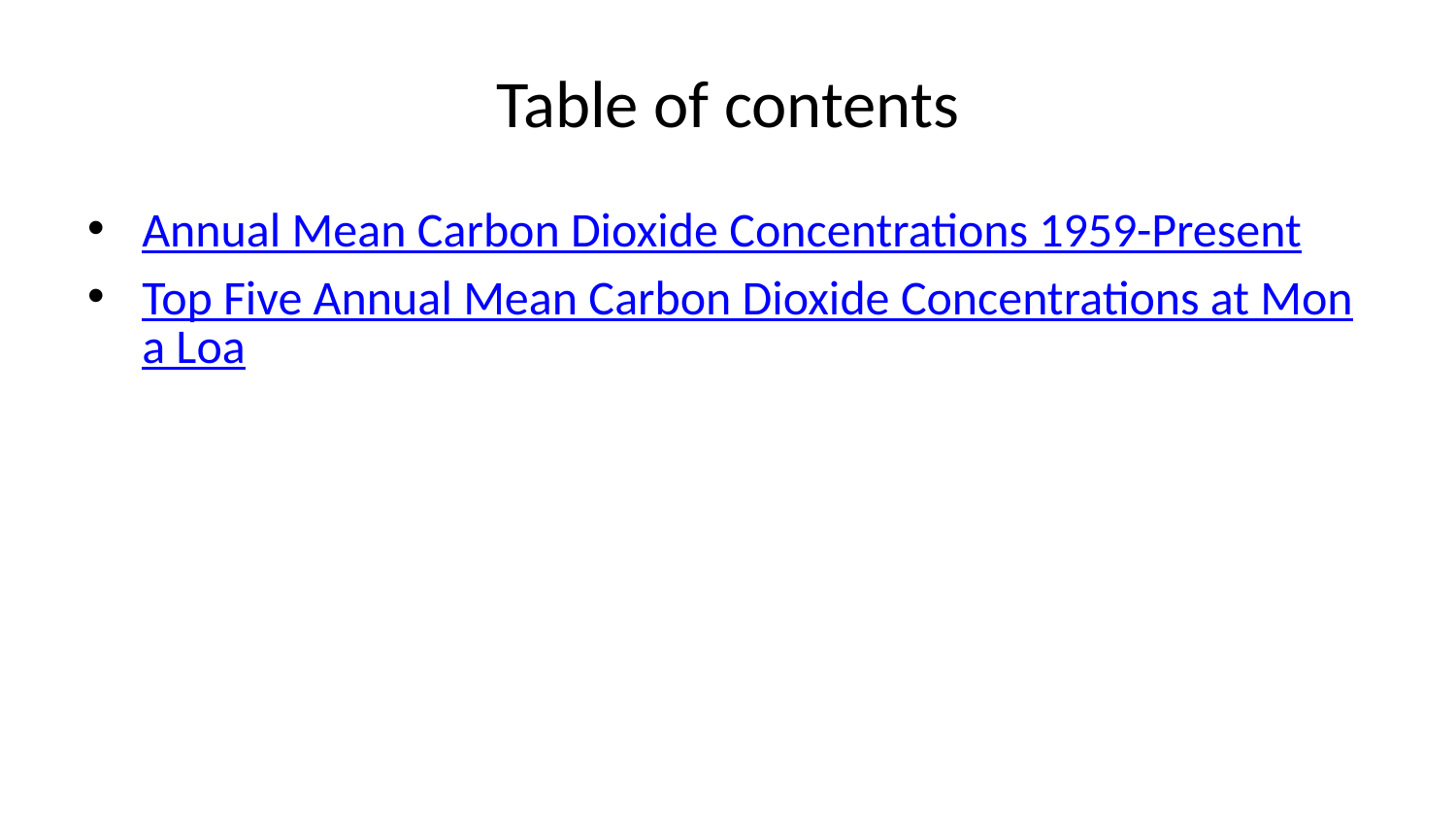

# Table of contents
Annual Mean Carbon Dioxide Concentrations 1959-Present
Top Five Annual Mean Carbon Dioxide Concentrations at Mona Loa